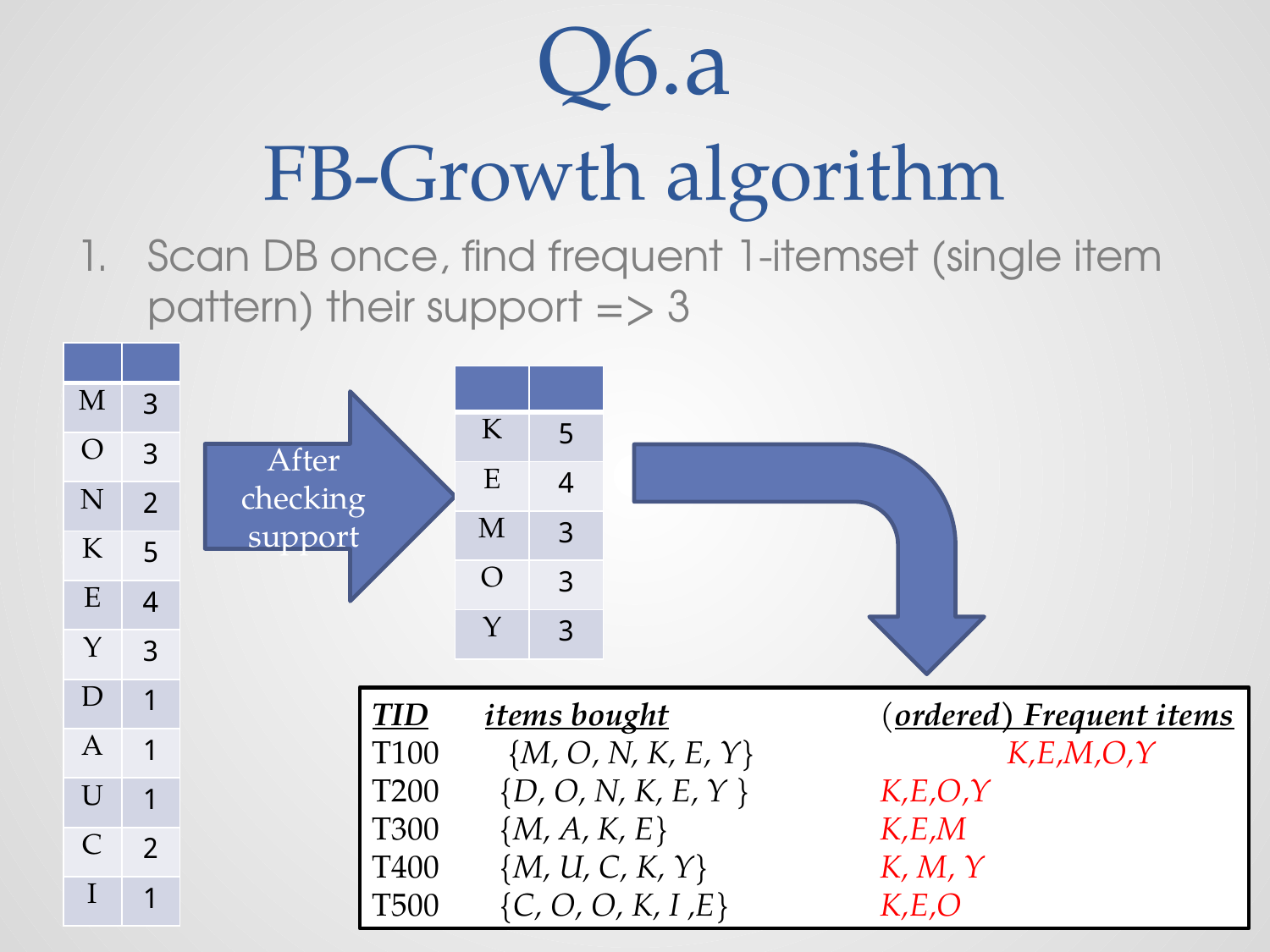

# Q6.a FB-Growth algorithm
Scan DB once, find frequent 1-itemset (single item pattern) their support => 3

|  |  |
| --- | --- |
| M | 3 |
| O | 3 |
| N | 2 |
| K | 5 |
| E | 4 |
| Y | 3 |
| D | 1 |
| A | 1 |
| U | 1 |
| C | 2 |
| I | 1 |
|  |  |
| --- | --- |
| K | 5 |
| E | 4 |
| M | 3 |
| O | 3 |
| Y | 3 |

After checking support
TID       items bought		(ordered) Frequent items
T100	 {M, O, N, K, E, Y}		K,E,M,O,Y
T200 	{D, O, N, K, E, Y }		K,E,O,Y
T300 	{M, A, K, E}		K,E,M
T400 	{M, U, C, K, Y}		K, M, Y
T500 	{C, O, O, K, I ,E}		K,E,O